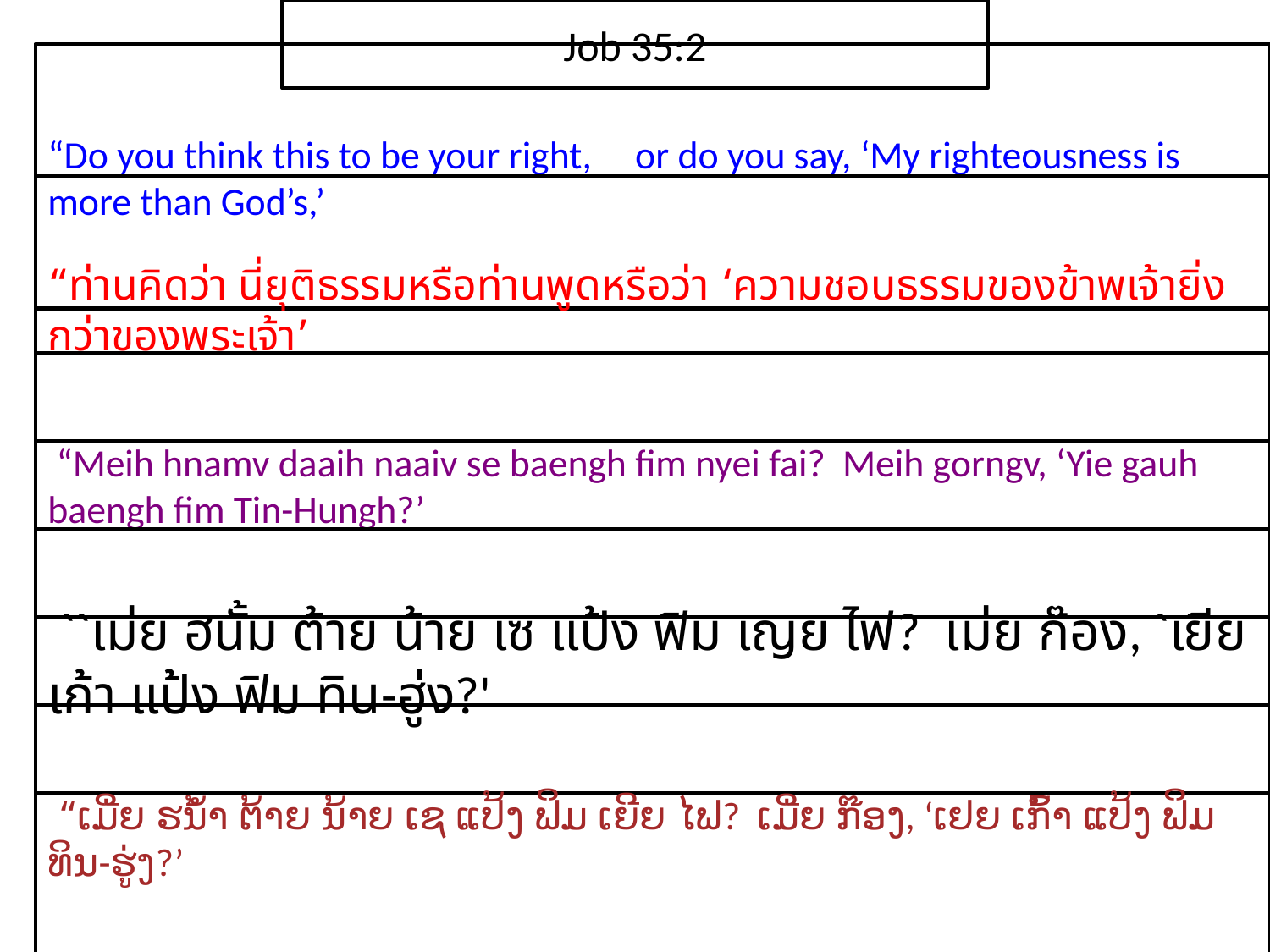

Job 35:2
“Do you think this to be your right,     or do you say, ‘My righteousness is more than God’s,’
“ท่าน​คิด​ว่า นี่​ยุติธรรม​หรือท่าน​พูด​หรือ​ว่า ‘ความ​ชอบธรรม​ของ​ข้าพเจ้า​ยิ่ง​กว่า​ของ​พระ​เจ้า’
 “Meih hnamv daaih naaiv se baengh fim nyei fai?  Meih gorngv, ‘Yie gauh baengh fim Tin-Hungh?’
 ``เม่ย ฮนั้ม ต้าย น้าย เซ แป้ง ฟิม เญย ไฟ?  เม่ย ก๊อง, `เยีย เก้า แป้ง ฟิม ทิน-ฮู่ง?'
 “ເມີ່ຍ ຮນ້ຳ ຕ້າຍ ນ້າຍ ເຊ ແປ້ງ ຟິມ ເຍີຍ ໄຟ?  ເມີ່ຍ ກ໊ອງ, ‘ເຢຍ ເກົ້າ ແປ້ງ ຟິມ ທິນ-ຮູ່ງ?’